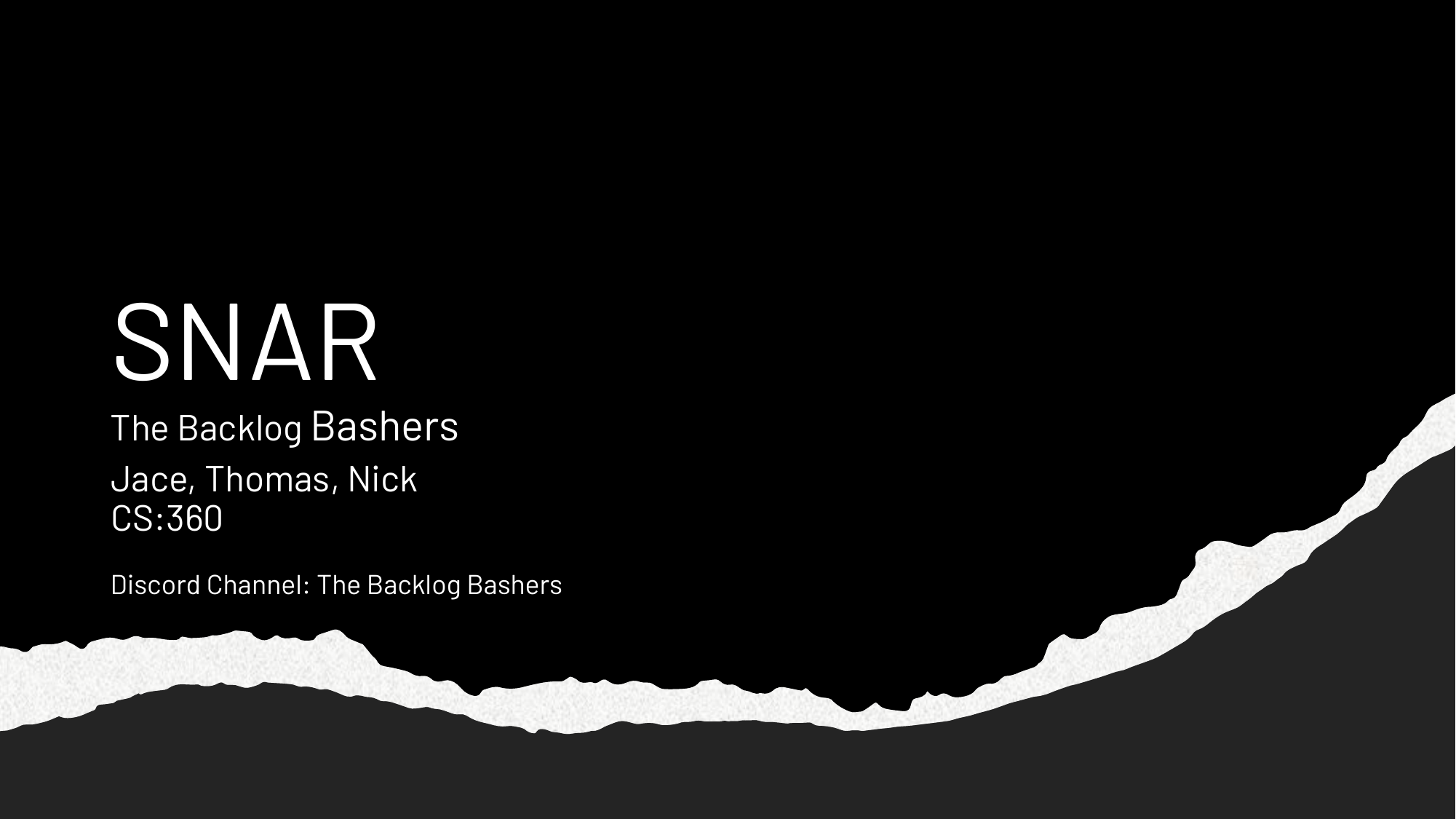

# SNAR
The Backlog Bashers

Jace, Thomas, Nick
CS:360
Discord Channel: The Backlog Bashers